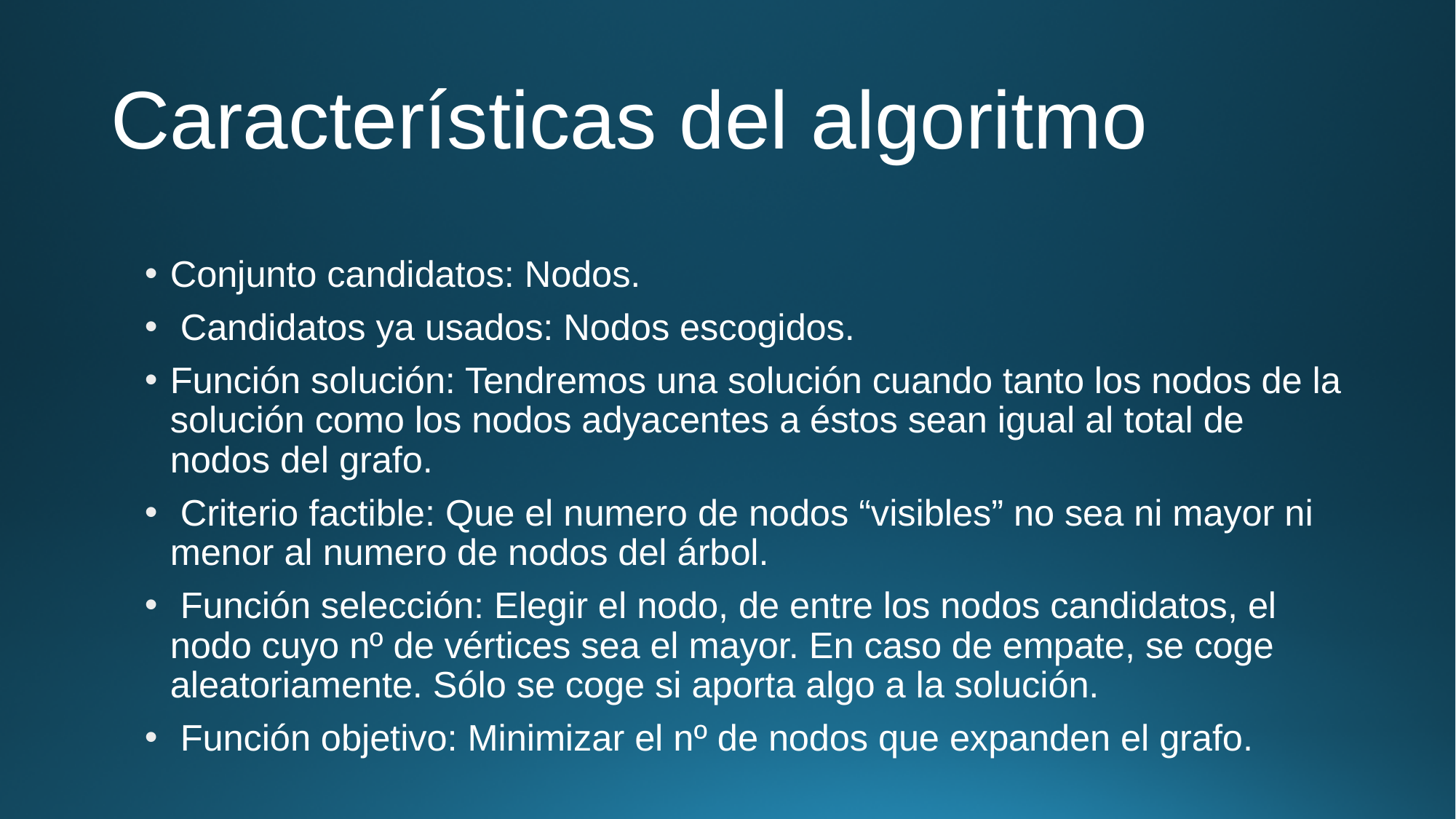

# Características del algoritmo
Conjunto candidatos: Nodos.
 Candidatos ya usados: Nodos escogidos.
Función solución: Tendremos una solución cuando tanto los nodos de la solución como los nodos adyacentes a éstos sean igual al total de nodos del grafo.
 Criterio factible: Que el numero de nodos “visibles” no sea ni mayor ni menor al numero de nodos del árbol.
 Función selección: Elegir el nodo, de entre los nodos candidatos, el nodo cuyo nº de vértices sea el mayor. En caso de empate, se coge aleatoriamente. Sólo se coge si aporta algo a la solución.
 Función objetivo: Minimizar el nº de nodos que expanden el grafo.